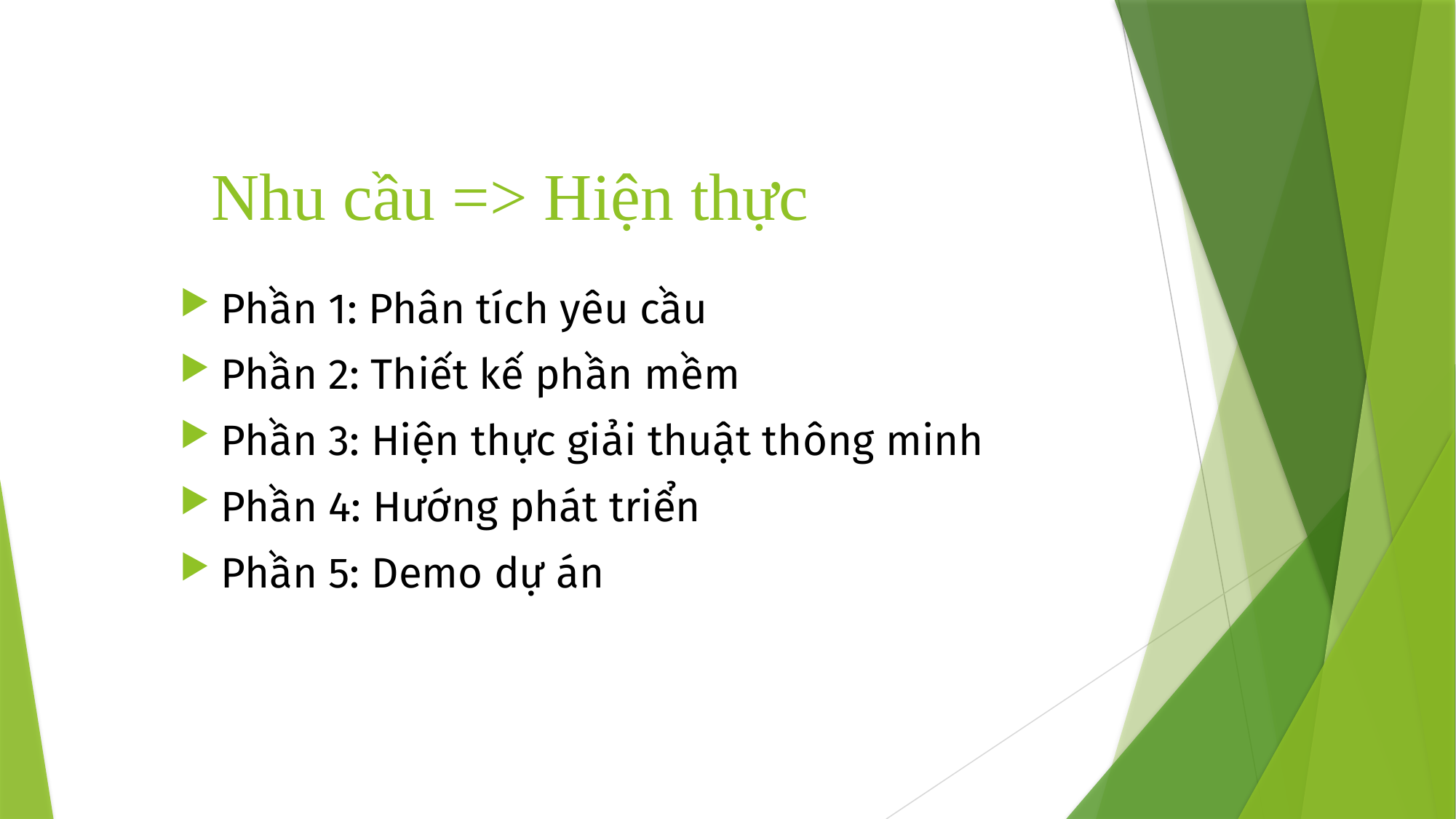

# Nhu cầu => Hiện thực
Phần 1: Phân tích yêu cầu
Phần 2: Thiết kế phần mềm
Phần 3: Hiện thực giải thuật thông minh
Phần 4: Hướng phát triển
Phần 5: Demo dự án